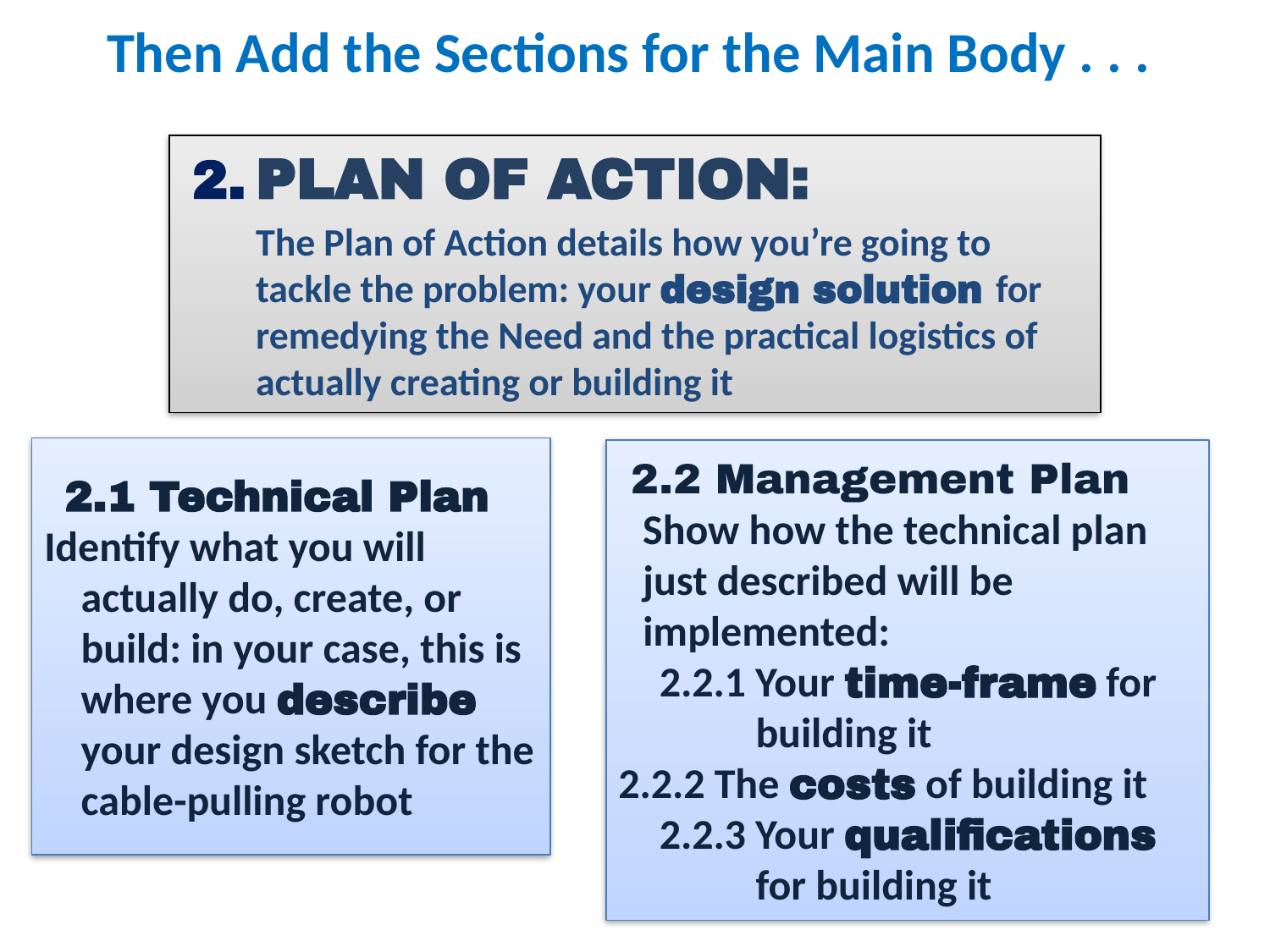

# Then Add the Sections for the Main Body . . .
PLAN OF ACTION:
The Plan of Action details how you’re going to tackle the problem: your design solution for remedying the Need and the practical logistics of actually creating or building it

2.1 Technical Plan
Identify what you will actually do, create, or build: in your case, this is where you describe your design sketch for the cable-pulling robot
2.2 Management Plan
Show how the technical plan just described will be implemented:
2.2.1 Your time-frame for building it
2.2.2 The costs of building it
2.2.3 Your qualifications for building it